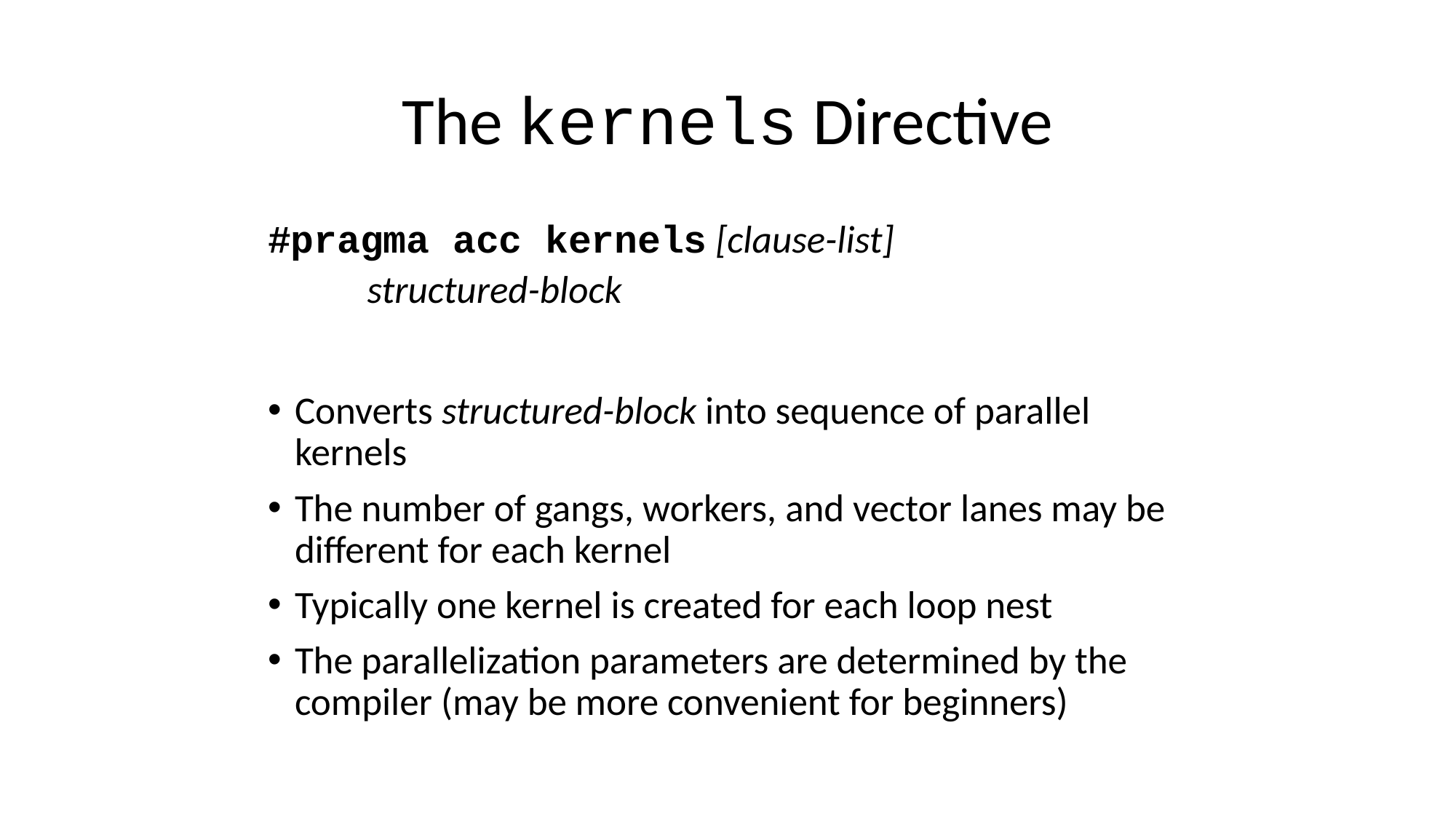

# The kernels Directive
#pragma acc kernels [clause-list]
	structured-block

Converts structured-block into sequence of parallel kernels
The number of gangs, workers, and vector lanes may be different for each kernel
Typically one kernel is created for each loop nest
The parallelization parameters are determined by the compiler (may be more convenient for beginners)